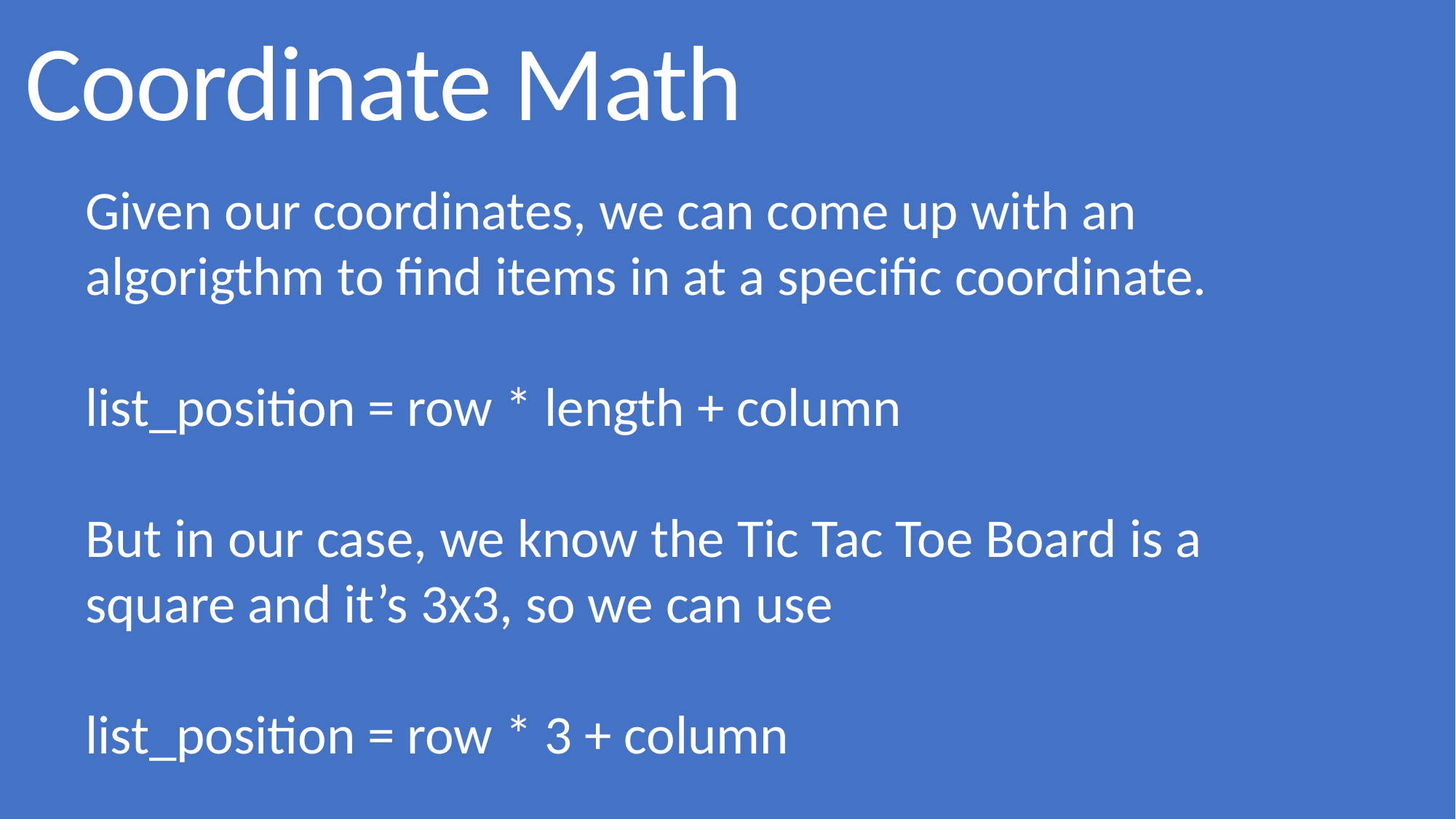

# Coordinate Math
Given our coordinates, we can come up with an algorigthm to find items in at a specific coordinate.

list_position = row * length + column

But in our case, we know the Tic Tac Toe Board is a square and it’s 3x3, so we can use

list_position = row * 3 + column